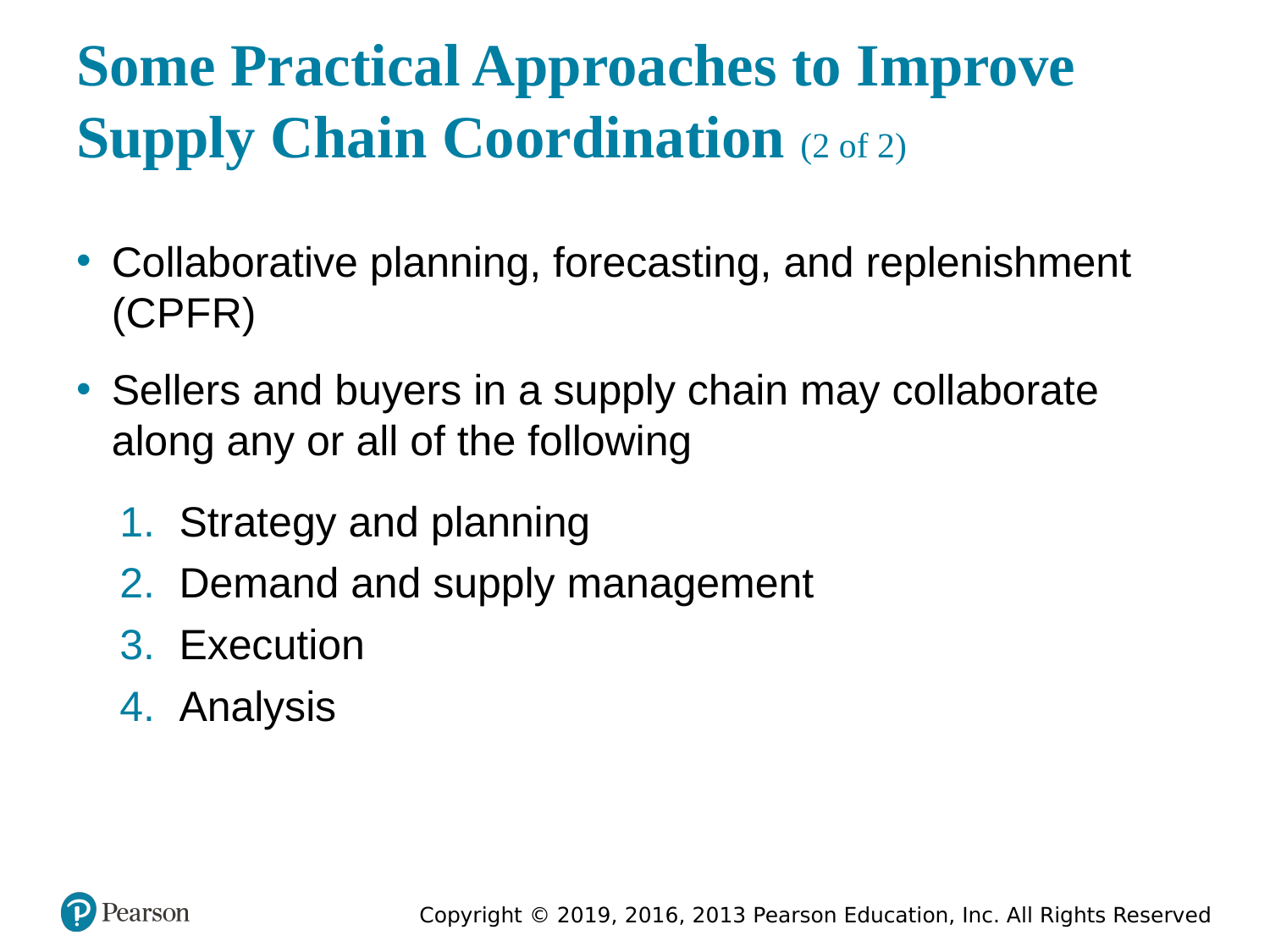

# Some Practical Approaches to Improve Supply Chain Coordination (2 of 2)
Collaborative planning, forecasting, and replenishment (C P F R)
Sellers and buyers in a supply chain may collaborate along any or all of the following
Strategy and planning
Demand and supply management
Execution
Analysis